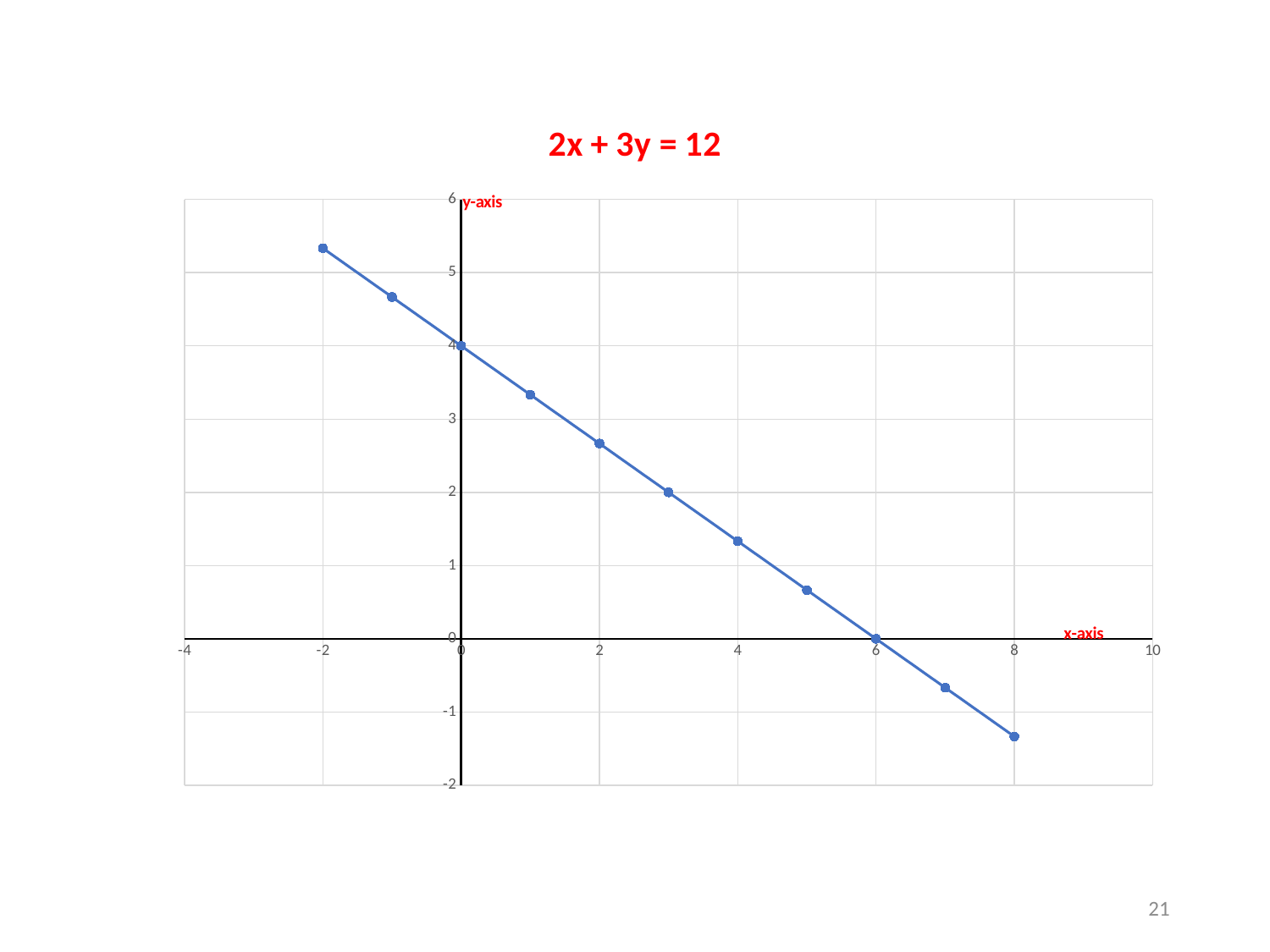

### Chart: 2x + 3y = 12

| Category | y |
|---|---|
21